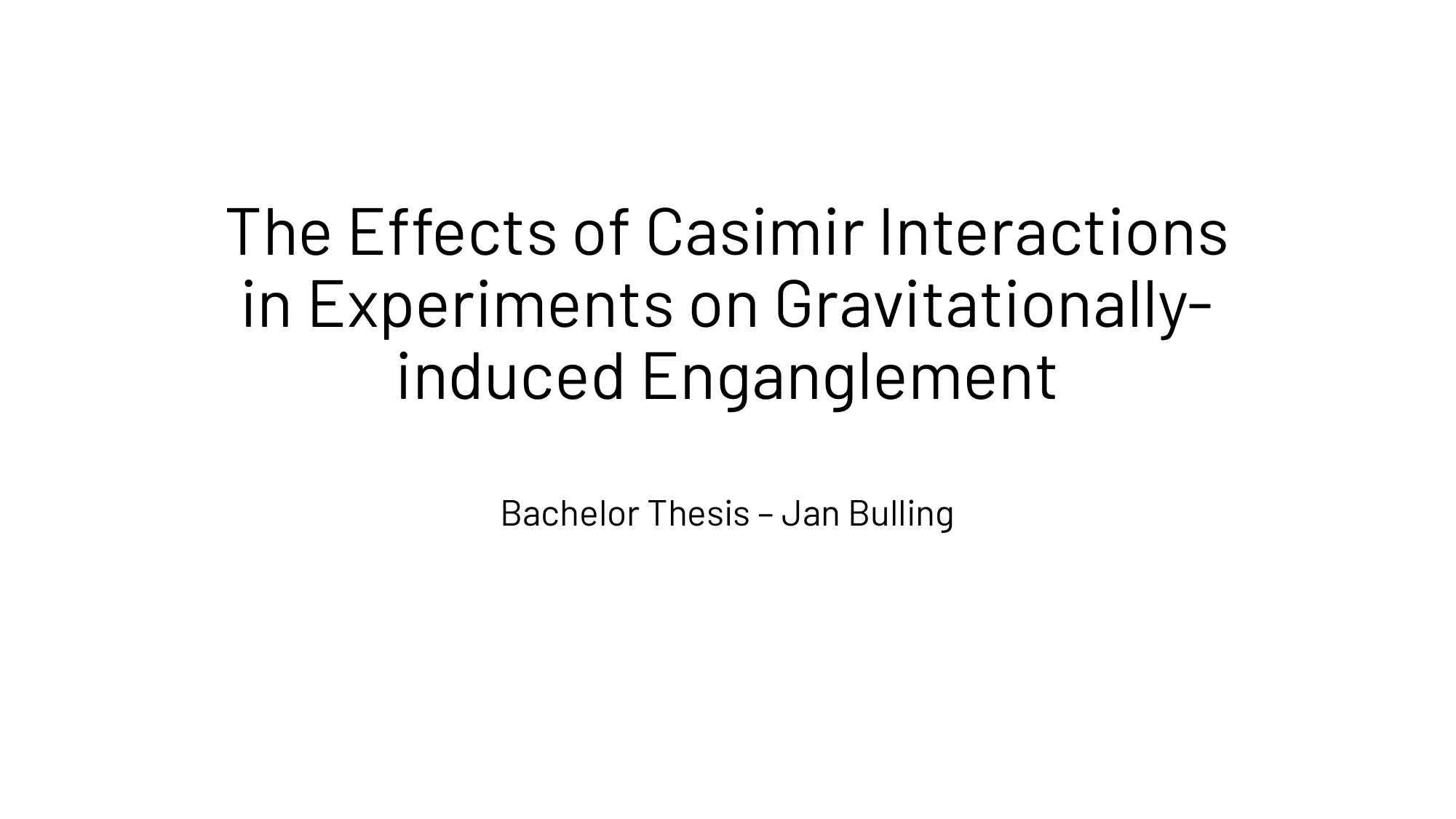

# The Effects of Casimir Interactions in Experiments on Gravitationally-induced Enganglement

Bachelor Thesis – Jan Bulling